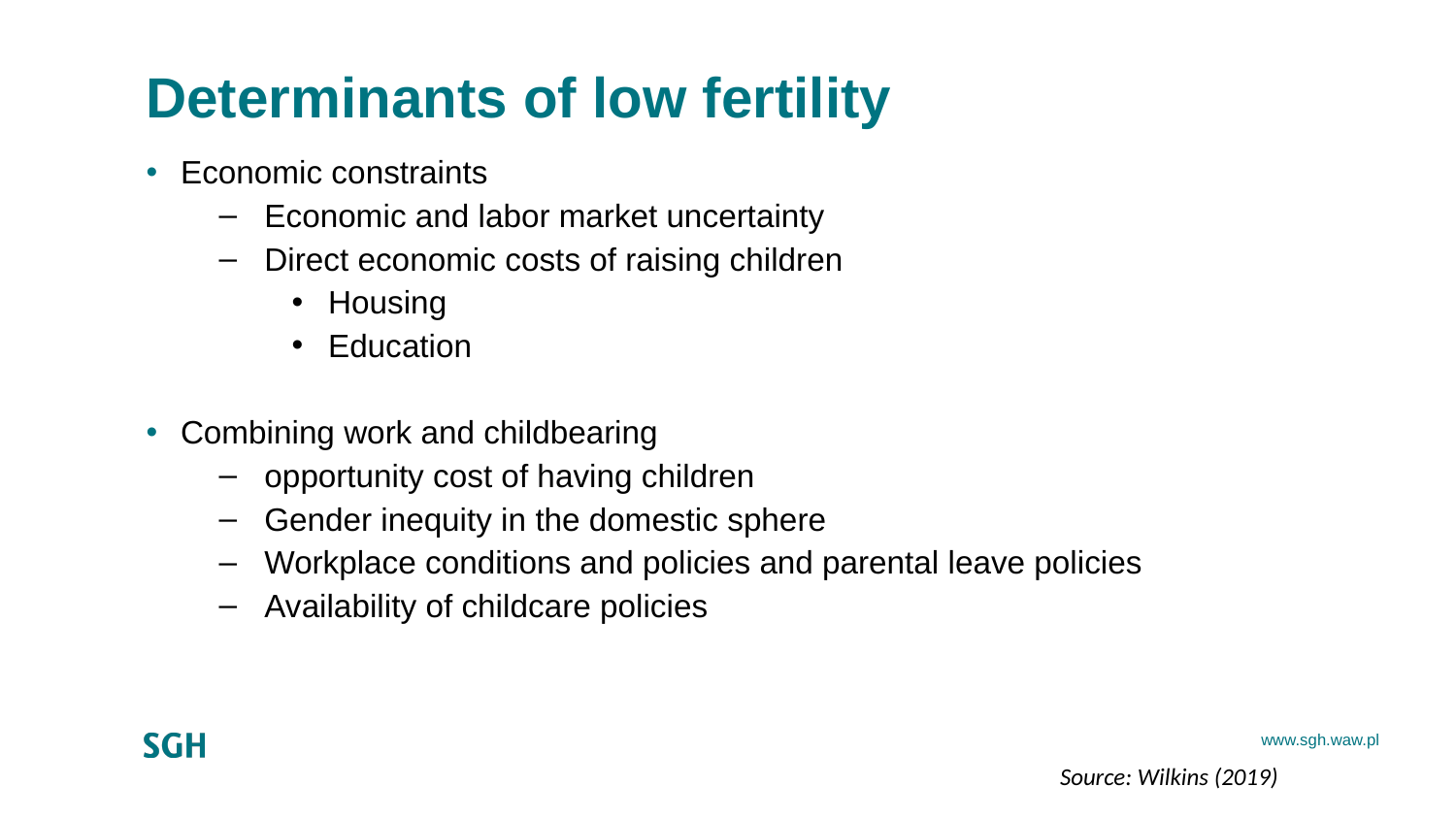

# Determinants of low fertility
Economic constraints
Economic and labor market uncertainty
Direct economic costs of raising children
Housing
Education

Combining work and childbearing
opportunity cost of having children
Gender inequity in the domestic sphere
Workplace conditions and policies and parental leave policies
Availability of childcare policies
Source: Wilkins (2019)